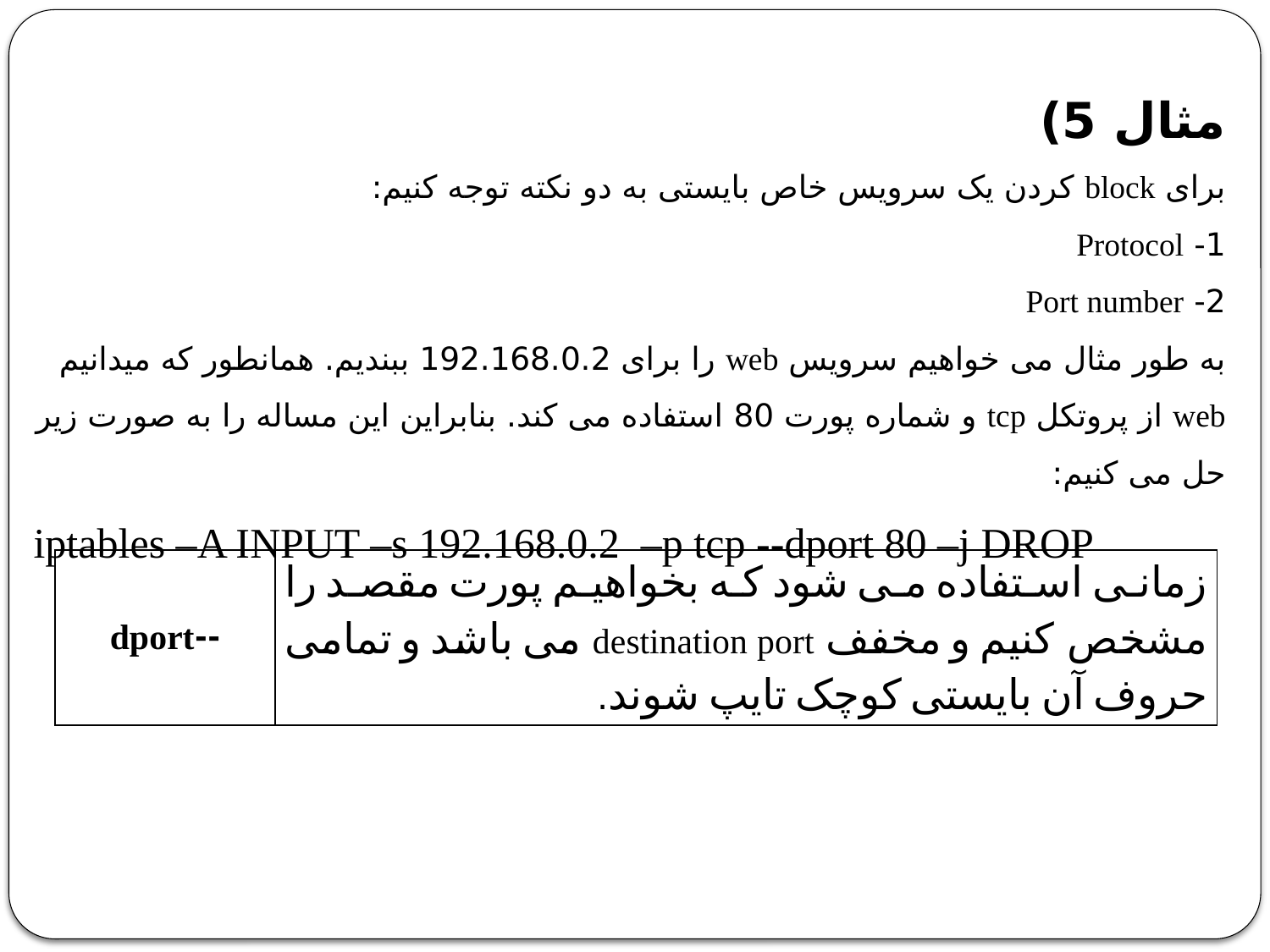

مثال 5)
برای block کردن یک سرویس خاص بایستی به دو نکته توجه کنیم:
1-‌ Protocol
2-‌ Port number
به طور مثال می خواهیم سرویس web را برای 192.168.0.2 ببندیم. همانطور که میدانیم web از پروتکل tcp و شماره پورت 80 استفاده می کند. بنابراین این مساله را به صورت زیر حل می کنیم:
iptables –A INPUT –s 192.168.0.2  –p tcp --dport 80 –j DROP
| --dport | زمانی استفاده می شود که بخواهیم پورت مقصد را مشخص کنیم و مخفف destination port می باشد و تمامی حروف آن بایستی کوچک تایپ شوند. |
| --- | --- |